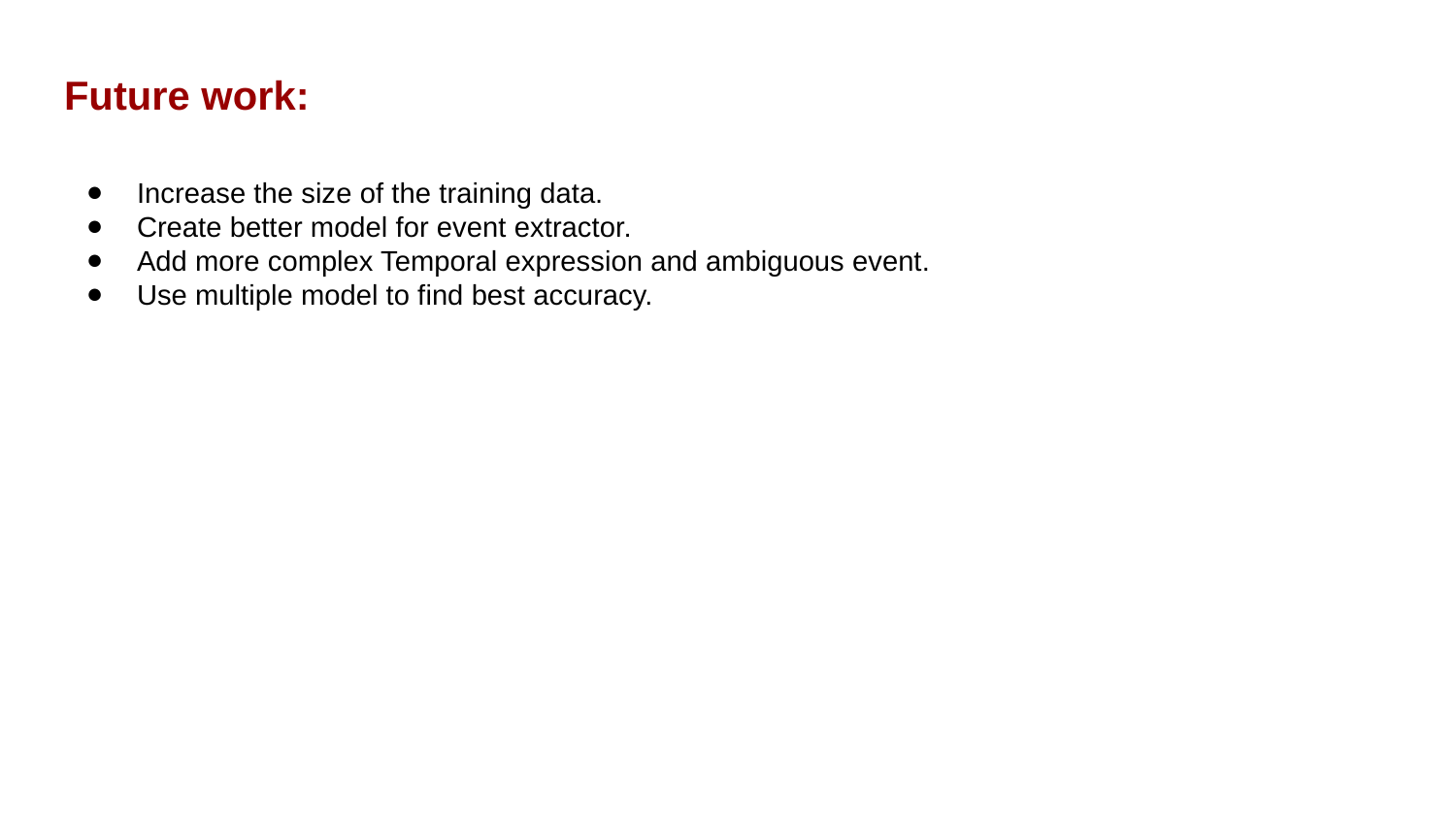

Future work:

Increase the size of the training data.
Create better model for event extractor.
Add more complex Temporal expression and ambiguous event.
Use multiple model to find best accuracy.